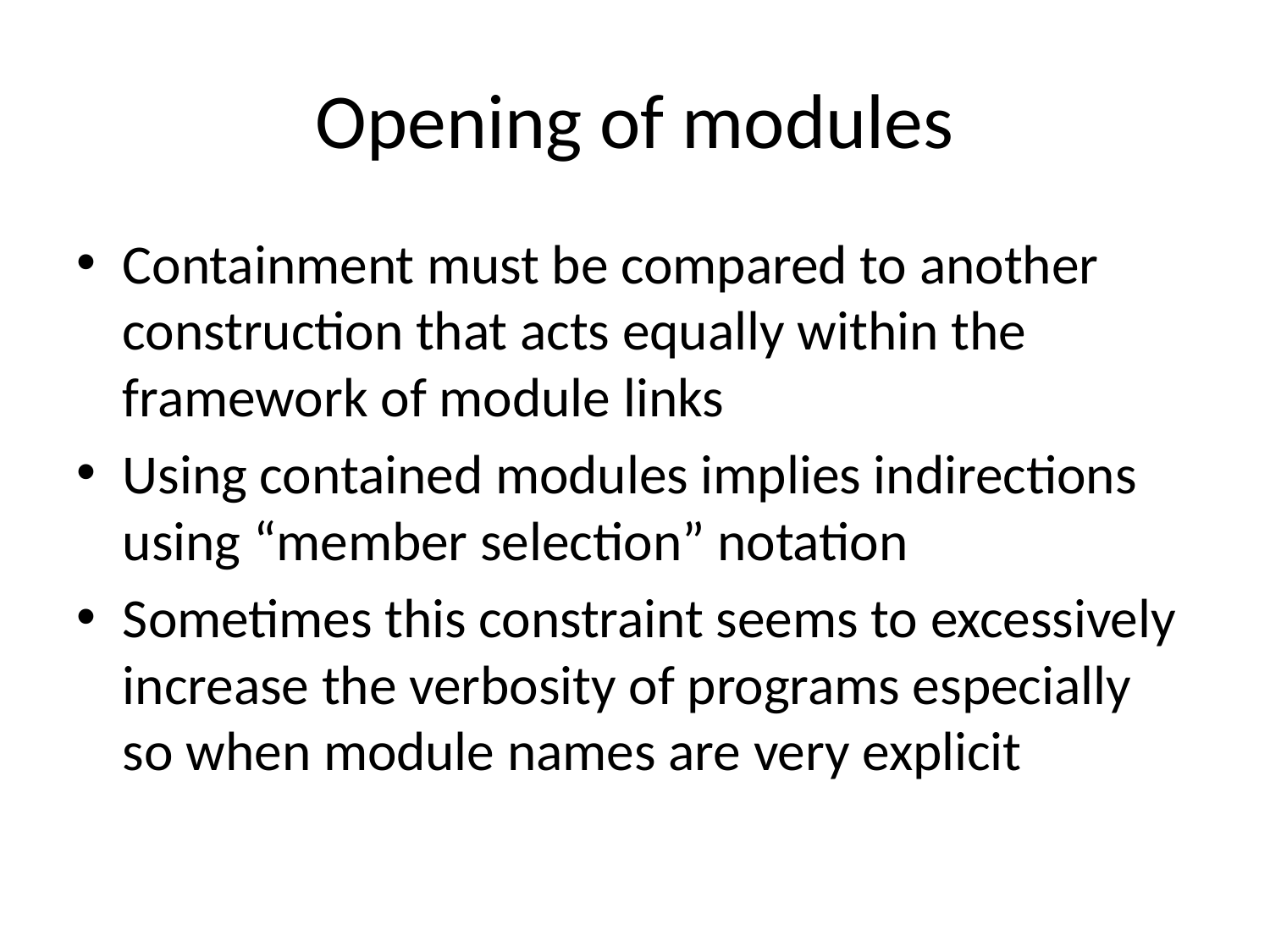

# Opening of modules
Containment must be compared to another construction that acts equally within the framework of module links
Using contained modules implies indirections using “member selection” notation
Sometimes this constraint seems to excessively increase the verbosity of programs especially so when module names are very explicit